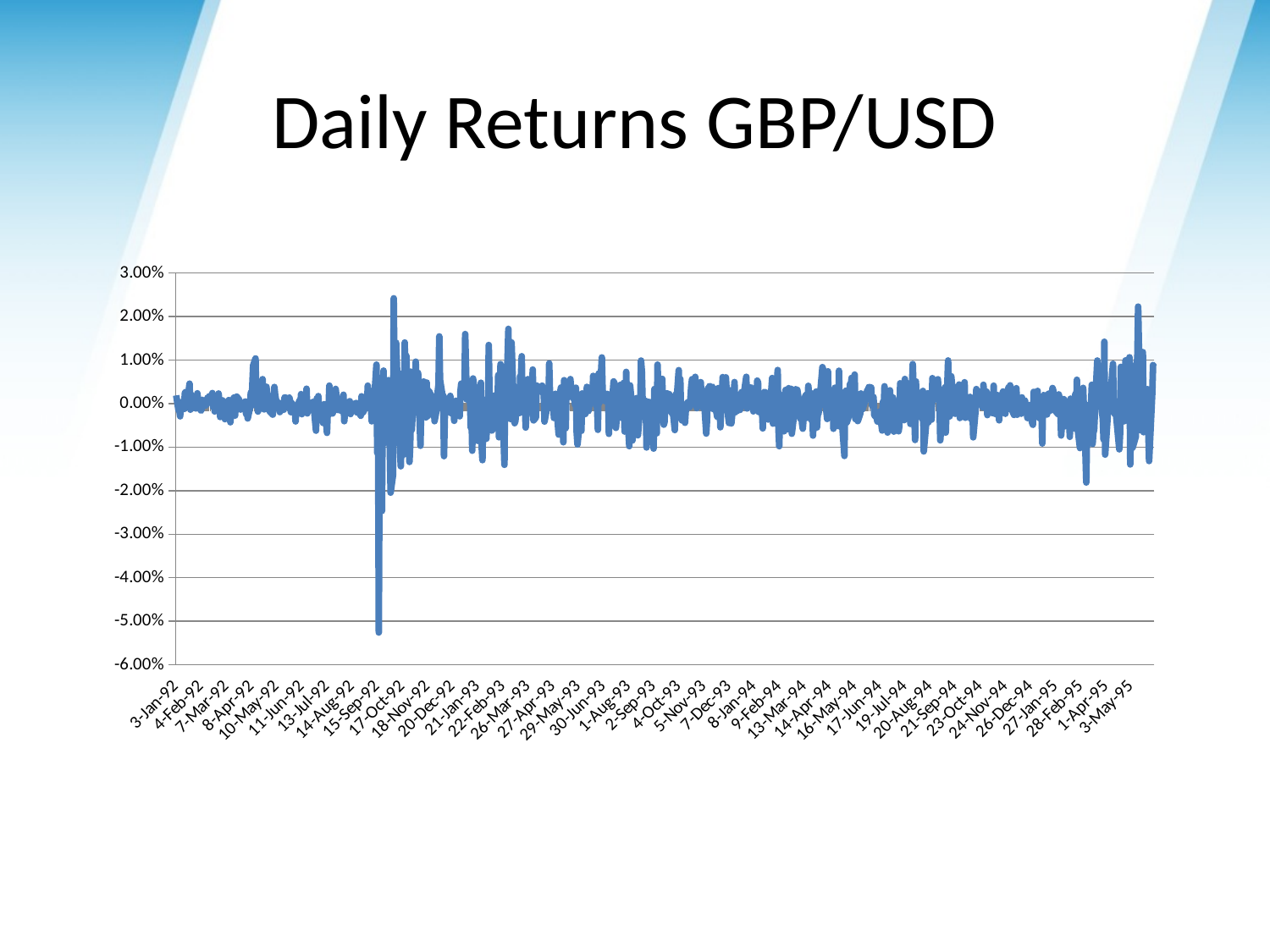

# Daily Returns GBP/USD

### Chart

| Category |  |
|---|---|
| 33606.0 | 0.00189387297022403 |
| 33609.0 | -0.00157524416284527 |
| 33610.0 | -0.00154266881705345 |
| 33611.0 | -0.0029145305147833 |
| 33612.0 | 0.000316957210776403 |
| 33613.0 | -0.000633713561470128 |
| 33616.0 | -0.00123300218417521 |
| 33617.0 | 0.00239850446192369 |
| 33618.0 | 0.00267426721559527 |
| 33619.0 | 0.000421126513423298 |
| 33620.0 | 7.01582067563766e-05 |
| 33623.0 | 0.00459504016275547 |
| 33624.0 | -0.00139664804469275 |
| 33625.0 | 0.00209790209790217 |
| 33626.0 | -0.000662944870900239 |
| 33627.0 | 0.00115219440661973 |
| 33630.0 | 0.00136011717932627 |
| 33631.0 | -0.00111447776268592 |
| 33632.0 | 0.00094138977023106 |
| 33633.0 | 0.00236867772049609 |
| 33634.0 | 0.000104253544620514 |
| 33637.0 | -0.00149414503631107 |
| 33638.0 | -0.00160077951002224 |
| 33639.0 | 0.000871383757406807 |
| 33640.0 | -0.000452725056590664 |
| 33641.0 | -0.000522611664692363 |
| 33644.0 | -0.000418307944365037 |
| 33645.0 | 0.000104620749781903 |
| 33646.0 | 0.00135992747053493 |
| 33647.0 | 0.000905387052964945 |
| 33648.0 | 0.00166997181922568 |
| 33651.0 | 0.00031259768677705 |
| 33652.0 | 0.00243055555555549 |
| 33653.0 | -0.000831312781434112 |
| 33654.0 | 0.000485335921791785 |
| 33655.0 | -0.00180180180180189 |
| 33658.0 | 0.000937239655651289 |
| 33659.0 | -0.00166464366221619 |
| 33660.0 | 0.00232743946920499 |
| 33661.0 | 0.000450544118666185 |
| 33662.0 | -0.00308310527592048 |
| 33665.0 | 0.000729724094794548 |
| 33666.0 | 0.000486127990555252 |
| 33667.0 | -0.000347065560684423 |
| 33668.0 | -0.00357601638718186 |
| 33669.0 | 0.0 |
| 33672.0 | -0.000905923344947767 |
| 33673.0 | 0.000802120387807692 |
| 33674.0 | 0.000662090113949132 |
| 33675.0 | -0.00428332636857498 |
| 33676.0 | -0.00174867974679127 |
| 33679.0 | 0.00126125494867391 |
| 33680.0 | 0.00143461982574622 |
| 33681.0 | -0.00276030747728873 |
| 33682.0 | 0.00112119407168643 |
| 33683.0 | 0.00160991145486999 |
| 33686.0 | 0.000943429190398026 |
| 33687.0 | -0.00038399776583109 |
| 33688.0 | -0.00136196961760093 |
| 33689.0 | 0.000139879703455081 |
| 33690.0 | -0.000664335664335658 |
| 33693.0 | -0.000384871068192072 |
| 33694.0 | 0.000490024501224928 |
| 33695.0 | -0.00241393786733834 |
| 33696.0 | -0.00112221637734533 |
| 33697.0 | -0.0034055401467542 |
| 33700.0 | -0.000880715845839486 |
| 33701.0 | 0.0025386975071402 |
| 33702.0 | -0.000492385608272139 |
| 33703.0 | 0.00471515535381273 |
| 33704.0 | 0.00875564739256806 |
| 33707.0 | 0.0103808631045377 |
| 33708.0 | 0.000652876090990295 |
| 33709.0 | 0.00216338724631715 |
| 33710.0 | -0.00181606359649122 |
| 33715.0 | 0.000446259997940457 |
| 33716.0 | 0.00562723030469403 |
| 33717.0 | -0.000443564896956516 |
| 33718.0 | -0.0013312852022529 |
| 33721.0 | 0.00386245556467046 |
| 33722.0 | 0.000272396063876856 |
| 33723.0 | 0.0 |
| 33724.0 | -0.0010212070667529 |
| 33725.0 | -0.00177190172760411 |
| 33729.0 | -0.00252602833247995 |
| 33730.0 | 0.00191642996475139 |
| 33731.0 | 0.00382552857191642 |
| 33732.0 | 0.00200755384667728 |
| 33735.0 | -0.00115457756044557 |
| 33736.0 | 0.0002039844971784 |
| 33737.0 | 0.000203942895989018 |
| 33738.0 | -0.0019370624617685 |
| 33739.0 | -0.00160032687527667 |
| 33742.0 | -0.000375144942364125 |
| 33743.0 | -0.00139879226229056 |
| 33744.0 | 0.00143491629654946 |
| 33745.0 | 0.0013987445414847 |
| 33746.0 | 0.000817633631996717 |
| 33750.0 | 0.00142968989345404 |
| 33751.0 | 0.000543866208912558 |
| 33752.0 | -0.0019704433497536 |
| 33753.0 | 0.000170201177792206 |
| 33756.0 | -0.000850861071404196 |
| 33757.0 | -0.00146472732227409 |
| 33758.0 | -0.00409360715016715 |
| 33759.0 | -0.000650818661368735 |
| 33760.0 | -0.000891173950299917 |
| 33763.0 | 0.000720436378606415 |
| 33764.0 | -0.000548508741857967 |
| 33765.0 | 0.00219523907525554 |
| 33766.0 | -0.00243000889862421 |
| 33767.0 | 0.00164682471609434 |
| 33770.0 | -0.000787806131187007 |
| 33771.0 | -0.000685588920882996 |
| 33772.0 | 0.00343029637760694 |
| 33773.0 | -0.00225625598249679 |
| 33774.0 | 0.000376893030905156 |
| 33777.0 | -0.00034250094187771 |
| 33778.0 | -0.000205570973378588 |
| 33779.0 | -0.00150783043761349 |
| 33780.0 | 0.000377526855887655 |
| 33781.0 | -0.000343076711952772 |
| 33784.0 | -0.00621181961699502 |
| 33785.0 | 0.00120868874538105 |
| 33786.0 | -0.000758830022075107 |
| 33787.0 | 0.00172592336900257 |
| 33788.0 | -0.00223983459682975 |
| 33791.0 | -0.0014159903298222 |
| 33792.0 | -0.00179843674344604 |
| 33793.0 | -0.00443489709652833 |
| 33794.0 | -0.000174009883761483 |
| 33795.0 | -0.000139232134776734 |
| 33798.0 | -0.00671888598781545 |
| 33799.0 | -0.00133183793635216 |
| 33800.0 | -0.00143889941742126 |
| 33801.0 | 0.00414719010297682 |
| 33802.0 | -0.0021700325504882 |
| 33805.0 | -0.0022799817601461 |
| 33806.0 | -0.00186331036422427 |
| 33807.0 | -0.00116234017822558 |
| 33808.0 | 0.00141053670921787 |
| 33809.0 | 0.00338051975491238 |
| 33812.0 | -0.00147399452516317 |
| 33813.0 | -0.000210881484605796 |
| 33814.0 | -0.00014061730999082 |
| 33815.0 | 0.000386751986498845 |
| 33816.0 | -0.00165184690542308 |
| 33819.0 | 0.00204182215025006 |
| 33820.0 | -0.00404019111860587 |
| 33821.0 | -0.00190482909450074 |
| 33822.0 | -0.000706838664074838 |
| 33823.0 | 0.0 |
| 33826.0 | 0.000176834659593172 |
| 33827.0 | 0.00056577086280063 |
| 33828.0 | -0.00240316652530392 |
| 33829.0 | -0.00102734873175569 |
| 33830.0 | -0.000886556260860316 |
| 33833.0 | 0.0 |
| 33834.0 | -0.00141974870447936 |
| 33835.0 | 0.000142176725669962 |
| 33836.0 | -0.00202573032909237 |
| 33837.0 | -0.000498557743670025 |
| 33840.0 | -0.0023515160152493 |
| 33841.0 | -0.00278561479947148 |
| 33842.0 | 0.00168320022920176 |
| 33843.0 | -0.00143010368251695 |
| 33844.0 | -0.00200501253132845 |
| 33848.0 | -0.000538135897251934 |
| 33849.0 | 3.58950428946958e-05 |
| 33850.0 | 0.00412778176597261 |
| 33851.0 | 0.00150134048257367 |
| 33854.0 | -0.000535389227968808 |
| 33855.0 | -0.00407113777587298 |
| 33856.0 | -0.00025100401606426 |
| 33857.0 | -0.000394533911983075 |
| 33858.0 | 0.000394689630426992 |
| 33861.0 | 0.00896667981779697 |
| 33862.0 | -0.0113398030642351 |
| 33863.0 | -0.00100675967208408 |
| 33864.0 | -0.0525842211344659 |
| 33865.0 | -0.00847167876001975 |
| 33868.0 | -0.0246743295019157 |
| 33869.0 | -0.000274984286612101 |
| 33870.0 | 0.00758379504106243 |
| 33871.0 | -0.00908665470712111 |
| 33872.0 | -0.00314849069227441 |
| 33875.0 | -0.00761972442654679 |
| 33876.0 | 0.00541056651814142 |
| 33877.0 | -0.00700379867046541 |
| 33878.0 | -0.0101613867304244 |
| 33879.0 | -0.020450885668277 |
| 33882.0 | -0.0165214532303139 |
| 33883.0 | 0.0241955704137067 |
| 33884.0 | 0.0039985311518218 |
| 33885.0 | 0.00784329662291205 |
| 33886.0 | 0.0139919354838709 |
| 33889.0 | -0.00163041317055701 |
| 33890.0 | 0.00697044531187751 |
| 33891.0 | -0.0106404018828369 |
| 33892.0 | -0.0143930913161683 |
| 33893.0 | -0.00697712153172147 |
| 33896.0 | -0.0116830065359477 |
| 33897.0 | 0.0140530710093412 |
| 33898.0 | -0.00929322572756164 |
| 33899.0 | 0.0110260840944623 |
| 33900.0 | 0.00520875722308145 |
| 33903.0 | -0.0133997247186464 |
| 33904.0 | -0.00947847851955186 |
| 33905.0 | 0.00733222866611438 |
| 33906.0 | -0.00604515359624968 |
| 33907.0 | -0.00239966901117083 |
| 33910.0 | -0.00203218314532183 |
| 33911.0 | 0.0096413581016499 |
| 33912.0 | 0.00164642930644177 |
| 33913.0 | -0.000616396137250952 |
| 33914.0 | 0.00707236842105252 |
| 33917.0 | -0.00967662910338063 |
| 33918.0 | -0.00169037311894449 |
| 33919.0 | -0.00144544478400932 |
| 33920.0 | -0.00219198478018123 |
| 33921.0 | 0.00509823427008205 |
| 33924.0 | -0.00317538867582179 |
| 33925.0 | 0.00484031110375649 |
| 33926.0 | -0.0028819630285315 |
| 33927.0 | -0.00264255336719099 |
| 33928.0 | 0.0028565514386254 |
| 33931.0 | 0.0017338177014532 |
| 33932.0 | 0.00140113739388448 |
| 33933.0 | -0.00197530864197548 |
| 33934.0 | 0.00131947880587169 |
| 33935.0 | -0.00403557898204576 |
| 33938.0 | -0.000950963367237212 |
| 33939.0 | 0.00273144890948962 |
| 33940.0 | 0.00437492261339734 |
| 33941.0 | 0.0154509965070886 |
| 33942.0 | 0.00546315406094444 |
| 33945.0 | 0.00189165257989221 |
| 33946.0 | 0.00196842485839399 |
| 33947.0 | -0.0120679977547912 |
| 33948.0 | -0.00336836979018717 |
| 33949.0 | 0.0011401579933219 |
| 33952.0 | 0.000447409094606721 |
| 33953.0 | -0.000772451925031503 |
| 33954.0 | -0.00150541134347804 |
| 33955.0 | 0.00179291797400261 |
| 33956.0 | -0.0021964612568639 |
| 33959.0 | -0.000611471199706503 |
| 33960.0 | -0.00395659977157781 |
| 33961.0 | -0.00110569638396329 |
| 33962.0 | 0.000655952771400292 |
| 33967.0 | -0.00290888233366104 |
| 33968.0 | 0.00291736861568803 |
| 33969.0 | 0.00458865945591613 |
| 33973.0 | 0.00207993474714518 |
| 33974.0 | 0.0159944650197388 |
| 33975.0 | 0.00809165197884964 |
| 33976.0 | 0.00095366764682514 |
| 33977.0 | 0.00226280269948398 |
| 33980.0 | 0.00316869331009628 |
| 33981.0 | -0.00548821415880285 |
| 33982.0 | -0.00154835636017159 |
| 33983.0 | -0.0108155393852639 |
| 33984.0 | 0.00578847931824589 |
| 33987.0 | 0.00147875784341145 |
| 33988.0 | -0.00462926011652953 |
| 33989.0 | -0.00841953331729628 |
| 33990.0 | -0.00853145722141346 |
| 33991.0 | -0.00517923412585142 |
| 33994.0 | 0.00479626137574796 |
| 33995.0 | -0.00995471420994653 |
| 33996.0 | -0.0129805909259487 |
| 33997.0 | -0.00096025384101539 |
| 33998.0 | 0.000877596222157217 |
| 34001.0 | -0.0080584551148225 |
| 34002.0 | -0.00113650713473923 |
| 34003.0 | -0.00535187526337977 |
| 34004.0 | 0.0134728636190315 |
| 34005.0 | 0.00167217089586558 |
| 34008.0 | -0.00617670381035851 |
| 34009.0 | -0.00587914164531966 |
| 34010.0 | -0.00392852616905337 |
| 34011.0 | -0.00296861747243426 |
| 34012.0 | 0.00191407911527008 |
| 34015.0 | -0.00169815325833156 |
| 34016.0 | 0.00654901126940244 |
| 34017.0 | -0.00773163209261063 |
| 34018.0 | 0.00336370603763947 |
| 34019.0 | 0.00908126458731173 |
| 34022.0 | -0.00121956348038177 |
| 34023.0 | -0.00867368421052628 |
| 34024.0 | -0.0140587835541964 |
| 34025.0 | 0.00749579976737169 |
| 34026.0 | -0.00175311070252693 |
| 34029.0 | 0.0171763899597361 |
| 34030.0 | 0.00143175980123811 |
| 34031.0 | 0.00252302258105219 |
| 34032.0 | -0.00356528669099454 |
| 34033.0 | 0.014059605994275 |
| 34036.0 | -0.00174346201743458 |
| 34037.0 | -0.0044910179640717 |
| 34038.0 | -0.00392648287385144 |
| 34039.0 | 0.000125807263272826 |
| 34040.0 | 0.00159335821208439 |
| 34043.0 | -0.00217691631431316 |
| 34044.0 | 0.00637717642122903 |
| 34045.0 | 0.0062950764997709 |
| 34046.0 | 0.010895683155191 |
| 34047.0 | -0.00196713249457003 |
| 34050.0 | 0.000492752432965204 |
| 34051.0 | -0.00549969218140789 |
| 34052.0 | -0.00243489744542114 |
| 34053.0 | 0.000786033427105703 |
| 34054.0 | 0.00562192550948715 |
| 34057.0 | -0.00209643605870025 |
| 34058.0 | -0.00185368264953045 |
| 34059.0 | 0.00094919730923193 |
| 34060.0 | 0.00783375937989605 |
| 34061.0 | -0.00384552446408115 |
| 34064.0 | -0.00320328542094461 |
| 34065.0 | 0.00416117336849053 |
| 34066.0 | 0.00393878472079745 |
| 34067.0 | 0.00298336670889721 |
| 34072.0 | 0.00411539401841732 |
| 34073.0 | 0.00227245059448933 |
| 34074.0 | 0.00238876067856997 |
| 34075.0 | -0.0041198804426853 |
| 34078.0 | -0.00113562621674224 |
| 34079.0 | 0.00182718856585984 |
| 34080.0 | -0.000891662951404304 |
| 34081.0 | 0.00924911768285241 |
| 34082.0 | 0.00180875437115646 |
| 34085.0 | 0.00212646445193387 |
| 34086.0 | 0.000760699843856294 |
| 34087.0 | -0.00328052488398145 |
| 34088.0 | -0.00293007947338841 |
| 34089.0 | 0.00225433758705362 |
| 34093.0 | -0.00710929027593687 |
| 34094.0 | 0.000728155339805969 |
| 34095.0 | 0.00266796022313831 |
| 34096.0 | 0.00370907918077723 |
| 34099.0 | -0.00887692802056561 |
| 34100.0 | 0.00539007092198584 |
| 34101.0 | -0.00201547887778131 |
| 34102.0 | -0.00565473786250903 |
| 34103.0 | 0.00292468925176692 |
| 34106.0 | 0.00234912920210628 |
| 34107.0 | 0.0042023597866494 |
| 34108.0 | 0.00563334942861759 |
| 34109.0 | 0.00304097311139562 |
| 34110.0 | 0.0015557683101961 |
| 34113.0 | 0.000916079181104923 |
| 34114.0 | -0.000358137684042803 |
| 34115.0 | 0.00366227459097956 |
| 34116.0 | -0.00666322928647922 |
| 34117.0 | -0.00938311040127781 |
| 34121.0 | -0.0018137847642079 |
| 34122.0 | -0.00625883303048669 |
| 34123.0 | 0.00235676554246256 |
| 34124.0 | 0.00145938057402306 |
| 34127.0 | -0.00238827720207257 |
| 34128.0 | 4.05761817812156e-05 |
| 34129.0 | 0.00385458086504919 |
| 34130.0 | 0.00234428681136589 |
| 34131.0 | -0.00169361667809198 |
| 34134.0 | 0.00181766773033898 |
| 34135.0 | 0.00370937827594542 |
| 34136.0 | 0.00124527998714563 |
| 34137.0 | 0.00637913741223661 |
| 34138.0 | 0.0023122309041621 |
| 34141.0 | -0.000517063081695967 |
| 34142.0 | -0.000716303872020485 |
| 34143.0 | -0.00601330094380947 |
| 34144.0 | 0.00693108974358969 |
| 34145.0 | 0.000159153304420512 |
| 34148.0 | 0.0106217925766798 |
| 34149.0 | 0.00326720201543074 |
| 34150.0 | 0.00113783497469289 |
| 34151.0 | 0.0018419815018027 |
| 34152.0 | 0.000586785588545968 |
| 34155.0 | 0.00222847759793576 |
| 34156.0 | 0.00183343085625132 |
| 34157.0 | -0.00693092438283638 |
| 34158.0 | -0.00160759096612284 |
| 34159.0 | 7.85453402976088e-05 |
| 34162.0 | 0.00259179265658749 |
| 34163.0 | 0.00509184912459348 |
| 34164.0 | 0.00475429640310199 |
| 34165.0 | -0.00391730985533101 |
| 34166.0 | -0.00556810217272796 |
| 34169.0 | 0.00160538783820807 |
| 34170.0 | 0.00406567630961696 |
| 34171.0 | 0.00194673726833816 |
| 34172.0 | 0.00435221885443382 |
| 34173.0 | -0.00325001934535318 |
| 34176.0 | 0.0047744740315192 |
| 34177.0 | -0.00641298049063166 |
| 34178.0 | -0.00392705781717795 |
| 34179.0 | 0.00729955500039025 |
| 34180.0 | -0.000503778337531346 |
| 34183.0 | -0.00977047146401999 |
| 34184.0 | 0.00418950665622564 |
| 34185.0 | 0.00214450033142266 |
| 34186.0 | -0.0024511711150883 |
| 34187.0 | -0.00846366862982173 |
| 34190.0 | -0.0027141845645503 |
| 34191.0 | -0.00299767285922769 |
| 34192.0 | 0.00126597301895015 |
| 34193.0 | -0.00553162906475946 |
| 34194.0 | -0.00727084906035202 |
| 34197.0 | -0.000240134475306131 |
| 34198.0 | 0.00988791032826252 |
| 34199.0 | 0.00745233281801249 |
| 34200.0 | 0.000786936848317765 |
| 34201.0 | -0.00220169058384112 |
| 34204.0 | 0.000630442491823979 |
| 34205.0 | -0.0100807245520771 |
| 34206.0 | -0.00441545009745814 |
| 34207.0 | -0.000759149752277421 |
| 34208.0 | 0.000399856051821246 |
| 34212.0 | -0.00127902793876655 |
| 34213.0 | -0.000760395405610903 |
| 34214.0 | -0.0103332265299583 |
| 34215.0 | 0.00335896398219337 |
| 34218.0 | -0.00681644012422844 |
| 34219.0 | 0.00897498375568561 |
| 34220.0 | 0.00249547192594068 |
| 34221.0 | -0.00349299393744717 |
| 34222.0 | -0.0026188557614828 |
| 34225.0 | 0.00569581902645932 |
| 34226.0 | -0.0024501928020566 |
| 34227.0 | -0.00483189047714916 |
| 34228.0 | -0.00416750960954881 |
| 34229.0 | 0.00235657402892908 |
| 34232.0 | 0.00231049858127275 |
| 34233.0 | -0.00133457354309063 |
| 34234.0 | 0.0021867660160364 |
| 34235.0 | 0.000363665750767517 |
| 34236.0 | -0.00181766773033876 |
| 34239.0 | -0.00258983489802533 |
| 34240.0 | -0.00434112301200906 |
| 34241.0 | -0.00607147223014548 |
| 34242.0 | 0.00209084945883897 |
| 34243.0 | 4.09115084072376e-05 |
| 34246.0 | 0.0076910489281623 |
| 34247.0 | -0.000121792789866904 |
| 34248.0 | 0.00568435584067561 |
| 34249.0 | -0.00250312891113902 |
| 34250.0 | -0.00384506415185981 |
| 34253.0 | -0.00207215992198917 |
| 34254.0 | -0.00439721509710522 |
| 34255.0 | -0.00147221199852776 |
| 34256.0 | -0.000778146373428323 |
| 34257.0 | 0.000245921796868664 |
| 34260.0 | -0.000778560891657065 |
| 34261.0 | 0.00147631740824283 |
| 34262.0 | 0.00417673313951106 |
| 34263.0 | 0.00562737022387139 |
| 34264.0 | 0.00166254409796851 |
| 34267.0 | 0.00615334790705191 |
| 34268.0 | 0.00116681419489839 |
| 34269.0 | -0.00104489008560071 |
| 34270.0 | 0.00354025023132309 |
| 34271.0 | 0.000200440970134386 |
| 34274.0 | 0.00492985971943871 |
| 34275.0 | 0.00103697204163855 |
| 34276.0 | 0.000836686720586455 |
| 34277.0 | -0.00103503184713383 |
| 34278.0 | 0.00155415637204115 |
| 34281.0 | -0.00688338041618597 |
| 34282.0 | -0.00388621794871802 |
| 34283.0 | 0.00345895507380445 |
| 34284.0 | 0.000961962403302818 |
| 34285.0 | 0.00404436791735074 |
| 34288.0 | 0.00378878519582049 |
| 34289.0 | 0.00389367873177315 |
| 34290.0 | -0.00126647405707048 |
| 34291.0 | 0.000554785020804527 |
| 34292.0 | 0.0 |
| 34295.0 | -0.0030100201988198 |
| 34296.0 | 0.0035355341040002 |
| 34297.0 | 0.00356266328873422 |
| 34298.0 | 0.00236667718523176 |
| 34299.0 | -0.00543050527309929 |
| 34302.0 | 0.00609321832713472 |
| 34303.0 | -0.000668554349535943 |
| 34304.0 | 0.00106253197434181 |
| 34305.0 | 0.00192625206384145 |
| 34306.0 | 0.0060422960725075 |
| 34309.0 | -0.00296400296400279 |
| 34310.0 | -0.00445922159202039 |
| 34311.0 | 0.00306471258496721 |
| 34312.0 | -0.00172353010302007 |
| 34313.0 | -0.00455169707671177 |
| 34316.0 | 0.000946036501241476 |
| 34317.0 | 0.00496199740085856 |
| 34318.0 | -0.00199851091343695 |
| 34319.0 | -0.0005889743992461 |
| 34320.0 | -0.00172867638392327 |
| 34323.0 | 0.00208587508363167 |
| 34324.0 | -0.00145314586442535 |
| 34325.0 | -0.000511307767944946 |
| 34326.0 | 0.00263654966157722 |
| 34327.0 | -0.000235488048981436 |
| 34332.0 | 0.00616338868605992 |
| 34333.0 | -0.00113148653921202 |
| 34334.0 | 0.00339830475372071 |
| 34338.0 | 0.00373715353472437 |
| 34339.0 | 0.00271486192987913 |
| 34340.0 | 0.00150847064284076 |
| 34341.0 | -0.0017765419225273 |
| 34344.0 | 0.00185708205981339 |
| 34345.0 | 0.0015060822552615 |
| 34346.0 | 0.00528264054908622 |
| 34347.0 | 0.00483295615818346 |
| 34348.0 | -0.0019467878001298 |
| 34351.0 | 0.00172110456666408 |
| 34352.0 | -0.00103088847313959 |
| 34353.0 | -0.00569484788258667 |
| 34354.0 | 0.00123005958101086 |
| 34355.0 | 0.00268744961031975 |
| 34358.0 | 0.00241222192441715 |
| 34359.0 | 7.63941940411517e-05 |
| 34360.0 | -0.00366664120388049 |
| 34361.0 | -0.001878402208081 |
| 34362.0 | -0.00168990283058723 |
| 34365.0 | 0.00588620013080443 |
| 34366.0 | -0.00458961217777098 |
| 34367.0 | -0.00361177284254199 |
| 34368.0 | 3.85623939533897e-05 |
| 34369.0 | -0.00111826630162359 |
| 34372.0 | 0.00772081531809765 |
| 34373.0 | -0.00582286239656748 |
| 34374.0 | -0.0097872996300864 |
| 34375.0 | -0.0023737255817573 |
| 34376.0 | 0.0019893123220347 |
| 34379.0 | -0.00245250700716282 |
| 34380.0 | -0.00636097560975612 |
| 34381.0 | 0.000628387400832819 |
| 34382.0 | 0.00313996389041526 |
| 34383.0 | -0.00598638391110406 |
| 34386.0 | 0.00354260972249554 |
| 34387.0 | 0.00121592469111587 |
| 34388.0 | -0.000509284650944131 |
| 34389.0 | 0.00341002626112186 |
| 34390.0 | -0.00691406250000004 |
| 34393.0 | -0.00228139873343025 |
| 34394.0 | 0.00102503449635316 |
| 34395.0 | 0.00330825883186958 |
| 34396.0 | 0.00266928361138374 |
| 34397.0 | 0.00317112320400881 |
| 34400.0 | -0.000585388698095435 |
| 34401.0 | -0.00351438947245119 |
| 34402.0 | -0.00164583251694816 |
| 34403.0 | -0.0045531263492562 |
| 34404.0 | -0.00575687078585218 |
| 34407.0 | 0.00162601626016245 |
| 34408.0 | 0.00197972758948373 |
| 34409.0 | -0.00327985457994162 |
| 34410.0 | -0.00273559846172144 |
| 34411.0 | 0.00409477617873888 |
| 34414.0 | -0.00233598606326957 |
| 34415.0 | -0.00380982617668057 |
| 34416.0 | 0.00231057286271996 |
| 34417.0 | -0.00735294117647056 |
| 34418.0 | -0.00056056056056053 |
| 34421.0 | 0.00276431232723051 |
| 34422.0 | -0.00547343188174187 |
| 34423.0 | -0.00232997228136433 |
| 34424.0 | -0.00237567948459838 |
| 34429.0 | 0.00839522118178903 |
| 34430.0 | 0.00772494396413692 |
| 34431.0 | 0.00150931405648014 |
| 34432.0 | 0.00182431092603608 |
| 34435.0 | -0.00352321760817076 |
| 34436.0 | 0.0074288892420149 |
| 34437.0 | -0.00319413226073573 |
| 34438.0 | -0.00150328348761775 |
| 34439.0 | -0.000198098256735446 |
| 34442.0 | 0.00217951258173166 |
| 34443.0 | -0.00577303281929609 |
| 34444.0 | 0.00115335666560612 |
| 34445.0 | 0.00365470941087675 |
| 34446.0 | -0.00356224025331486 |
| 34449.0 | -0.0051638530287984 |
| 34450.0 | 0.00754641645038934 |
| 34451.0 | -0.00134738844416271 |
| 34452.0 | -0.000753968253968229 |
| 34453.0 | -0.00198562408164882 |
| 34457.0 | -0.0120170307588239 |
| 34458.0 | 0.00249708002738735 |
| 34459.0 | 0.00297296211482068 |
| 34460.0 | -0.0043260564790708 |
| 34463.0 | -0.00261495755722729 |
| 34464.0 | 0.00451758631816723 |
| 34465.0 | 0.00016061676839052 |
| 34466.0 | 0.00590171832343023 |
| 34467.0 | -0.00179604869287575 |
| 34470.0 | 0.00667732906837281 |
| 34471.0 | -0.00353497239544032 |
| 34472.0 | -0.0033482142857143 |
| 34473.0 | -0.00187969924812037 |
| 34474.0 | -0.00400689185398872 |
| 34477.0 | -0.00241380697590221 |
| 34478.0 | 0.0023389926200752 |
| 34479.0 | -8.04667068999843e-05 |
| 34480.0 | -0.00128757091699194 |
| 34481.0 | -0.000725192377422301 |
| 34485.0 | 0.0015723904366407 |
| 34486.0 | 0.00305933499718214 |
| 34487.0 | 0.00224737137812014 |
| 34488.0 | 0.00380395611435902 |
| 34491.0 | 0.00370976105947585 |
| 34492.0 | -0.000437167156823848 |
| 34493.0 | 0.000636157608047583 |
| 34494.0 | 0.00150991377597642 |
| 34495.0 | -0.00265820273755224 |
| 34498.0 | -0.00322221338213058 |
| 34499.0 | -0.00411062776868742 |
| 34500.0 | -0.00348641500360669 |
| 34501.0 | -0.00229219447460494 |
| 34502.0 | -0.0018137847642079 |
| 34505.0 | -0.00617807389460945 |
| 34506.0 | 0.000406305867056922 |
| 34507.0 | -0.00190886199333939 |
| 34508.0 | 0.00398779247202441 |
| 34509.0 | -0.000729542414785289 |
| 34512.0 | -0.00665179476779554 |
| 34513.0 | 0.00106161447062192 |
| 34514.0 | -0.00150915691153086 |
| 34515.0 | 0.00306372549019596 |
| 34516.0 | -0.00109957238851555 |
| 34519.0 | 0.00138617090671889 |
| 34520.0 | -0.00643270092012049 |
| 34521.0 | -0.00430257334863138 |
| 34522.0 | -0.00263385324498944 |
| 34523.0 | 0.000453889003507291 |
| 34526.0 | -0.00635156314443619 |
| 34527.0 | -0.00510542918811219 |
| 34528.0 | 0.00467270224039384 |
| 34529.0 | 0.00411112495328258 |
| 34530.0 | 0.00227460711331684 |
| 34533.0 | -0.00379616257478865 |
| 34534.0 | 0.00567452263596069 |
| 34535.0 | -0.000988467874794008 |
| 34536.0 | -0.000742084432717727 |
| 34537.0 | 0.00474461589240027 |
| 34540.0 | -0.00135506919065409 |
| 34541.0 | -0.00464638157894737 |
| 34542.0 | -0.00363531209980583 |
| 34543.0 | 0.003482731456528 |
| 34544.0 | 0.00908978225839774 |
| 34547.0 | -0.00835278221348723 |
| 34548.0 | 0.00511994714893271 |
| 34549.0 | -0.000903750564844041 |
| 34550.0 | 0.000123350191192584 |
| 34551.0 | 0.00259003453379369 |
| 34554.0 | -0.000328043629802765 |
| 34555.0 | -0.00143566184010824 |
| 34556.0 | -0.00353269799539924 |
| 34557.0 | 0.0029268694863549 |
| 34558.0 | -0.0109745571129105 |
| 34561.0 | -0.00477932008976822 |
| 34562.0 | 0.0 |
| 34563.0 | 0.00238025639954897 |
| 34564.0 | -0.00429095150808201 |
| 34565.0 | -0.00271955148320146 |
| 34568.0 | -0.00364994126531304 |
| 34569.0 | 0.00585287801591638 |
| 34570.0 | 0.00439551239115898 |
| 34571.0 | 0.000833576459800644 |
| 34572.0 | 0.0033731728646984 |
| 34576.0 | 0.00560305470241529 |
| 34577.0 | 0.00115563993561429 |
| 34578.0 | 0.00144288246691659 |
| 34579.0 | -0.00843899226082645 |
| 34582.0 | -0.000954871922613898 |
| 34583.0 | -0.00664893617021278 |
| 34584.0 | 0.00259370816599724 |
| 34585.0 | 0.00375532003671886 |
| 34586.0 | -0.00665114732291316 |
| 34589.0 | 0.00991797790425175 |
| 34590.0 | 0.00207185182115777 |
| 34591.0 | -0.00293594673944497 |
| 34592.0 | 0.00327637690776372 |
| 34593.0 | 0.0062833285106032 |
| 34596.0 | 0.000451875282422076 |
| 34597.0 | 0.00385973556705266 |
| 34598.0 | -0.00233147905759168 |
| 34599.0 | 0.000819974580788196 |
| 34600.0 | -0.00159764040801291 |
| 34603.0 | 0.0043902839323815 |
| 34604.0 | -0.00330895869929337 |
| 34605.0 | 0.000368882695302997 |
| 34606.0 | 0.00155693038882299 |
| 34607.0 | 0.000368173450603359 |
| 34610.0 | 0.00490717265069107 |
| 34611.0 | -0.00325547326442577 |
| 34612.0 | -0.000163305299256899 |
| 34613.0 | 0.00142915475704375 |
| 34614.0 | -0.00089704383282374 |
| 34617.0 | 0.00155083051054983 |
| 34618.0 | -0.0035043396764598 |
| 34619.0 | -0.00347577182580261 |
| 34620.0 | 0.00061551087402556 |
| 34621.0 | -0.00775066639327448 |
| 34624.0 | -0.00152917837659106 |
| 34625.0 | 0.00335278778095116 |
| 34626.0 | 0.00239273927392758 |
| 34627.0 | 0.000781957362745888 |
| 34628.0 | 0.00115145782785686 |
| 34631.0 | 0.00106798110494966 |
| 34632.0 | 0.00242091009806744 |
| 34633.0 | -0.000859598853868215 |
| 34634.0 | 0.00434266049407994 |
| 34635.0 | -0.000285539465633144 |
| 34638.0 | 0.00277460421086983 |
| 34639.0 | -0.00264485677083326 |
| 34640.0 | 0.00179511239851493 |
| 34641.0 | 0.000610873549175439 |
| 34642.0 | -0.00162800162800158 |
| 34645.0 | -0.00216061964940872 |
| 34646.0 | -0.00200187931527562 |
| 34647.0 | 0.00413459963975771 |
| 34648.0 | -0.00105996983162793 |
| 34649.0 | -0.00236705709504947 |
| 34652.0 | 0.00196359173655147 |
| 34653.0 | -0.00102069979177721 |
| 34654.0 | -0.0038417524930523 |
| 34655.0 | -0.00032821859358334 |
| 34656.0 | 0.00065665271279669 |
| 34659.0 | 0.00278894266261975 |
| 34660.0 | -0.00200408997954993 |
| 34661.0 | -0.000122945780910655 |
| 34662.0 | -0.00233625707025165 |
| 34663.0 | 0.000862741875847339 |
| 34666.0 | 0.003735325506937 |
| 34667.0 | 0.000777000777000713 |
| 34668.0 | 0.00420889179470407 |
| 34669.0 | 0.00256358087487274 |
| 34670.0 | -0.00129880672132487 |
| 34673.0 | -0.00260099162805805 |
| 34674.0 | 0.0013446336891858 |
| 34675.0 | 8.13835198372193e-05 |
| 34676.0 | 0.00353989502380281 |
| 34677.0 | -0.00255433019785922 |
| 34680.0 | 4.06487541155798e-05 |
| 34681.0 | -0.00146329566701897 |
| 34682.0 | -0.00232028006187412 |
| 34683.0 | 0.00142804683993636 |
| 34684.0 | 0.000448174706649151 |
| 34687.0 | 0.000733048259010438 |
| 34688.0 | -0.00203475359134009 |
| 34689.0 | -0.00126411939811621 |
| 34690.0 | -0.00330720235178827 |
| 34691.0 | -0.000286755970669072 |
| 34696.0 | -0.00434355023766586 |
| 34697.0 | -0.00485636677915879 |
| 34698.0 | 0.00268817204301075 |
| 34702.0 | 0.00177356155908415 |
| 34703.0 | 0.00292325428195017 |
| 34704.0 | -0.00295578636233018 |
| 34705.0 | -0.0032939432618273 |
| 34708.0 | -0.00214813896806698 |
| 34709.0 | -0.00914924446284415 |
| 34710.0 | 0.00096097601738121 |
| 34711.0 | 0.00200358976499548 |
| 34712.0 | 0.00187460945636308 |
| 34715.0 | -0.00249480249480238 |
| 34716.0 | -0.000166736140058354 |
| 34717.0 | 0.00229300425248069 |
| 34718.0 | -0.000457551682542356 |
| 34719.0 | -0.00162297128589273 |
| 34722.0 | 0.00358467758742886 |
| 34723.0 | 0.00299040578145093 |
| 34724.0 | -0.0003312766574185 |
| 34725.0 | -0.00149123897104508 |
| 34726.0 | -0.00174237710018665 |
| 34729.0 | -0.00241033952541236 |
| 34730.0 | 0.0021245573838784 |
| 34731.0 | 0.00108081143997318 |
| 34732.0 | -0.00182709077319154 |
| 34733.0 | -0.00732174057741897 |
| 34736.0 | 0.00104769088928003 |
| 34737.0 | 0.000879139280780316 |
| 34738.0 | -0.00518654843567001 |
| 34739.0 | 0.000126135216952372 |
| 34740.0 | -8.4079539244164e-05 |
| 34743.0 | -0.00176581879335713 |
| 34744.0 | -0.00762329949879969 |
| 34745.0 | 0.00114591291061905 |
| 34746.0 | -0.00385773029802028 |
| 34747.0 | -0.00136181802706614 |
| 34750.0 | -0.00571038949970159 |
| 34751.0 | 0.00218583919081072 |
| 34752.0 | -0.00295086173715942 |
| 34753.0 | 0.0054902633610705 |
| 34754.0 | -0.00571623581605662 |
| 34757.0 | -0.0102110863222928 |
| 34758.0 | 0.0030775899436497 |
| 34759.0 | 0.000734626852772146 |
| 34760.0 | 0.00224544433888951 |
| 34761.0 | 0.00361912968548039 |
| 34764.0 | -0.0117197561603848 |
| 34765.0 | -0.0181138960079925 |
| 34766.0 | -0.00508759511590884 |
| 34767.0 | -0.000355729467739763 |
| 34768.0 | -0.00480405675904105 |
| 34771.0 | -0.0006704509900326 |
| 34772.0 | 0.00433849181501022 |
| 34773.0 | -0.00926297038521484 |
| 34774.0 | -0.00674248213242223 |
| 34775.0 | -0.00601891659501297 |
| 34778.0 | 0.00619195046439613 |
| 34779.0 | 0.00990950226244336 |
| 34780.0 | 0.000716877996326026 |
| 34781.0 | -0.00022386389075435 |
| 34782.0 | 0.00873264666368101 |
| 34785.0 | -0.00186459489456159 |
| 34786.0 | -0.00351376595650032 |
| 34787.0 | -0.0082574540260667 |
| 34788.0 | 0.0142220621990188 |
| 34789.0 | -0.0117151098291546 |
| 34792.0 | -0.00363701674823769 |
| 34793.0 | 0.00121676430824702 |
| 34794.0 | -0.00166539136697119 |
| 34795.0 | -0.00180342651036969 |
| 34796.0 | 0.00221318879855481 |
| 34799.0 | 0.00914867727252222 |
| 34800.0 | -0.00147374062165051 |
| 34801.0 | -0.00237041012567651 |
| 34802.0 | -0.000762126782031802 |
| 34807.0 | -0.0104984521512854 |
| 34808.0 | -0.00702788483337102 |
| 34809.0 | 0.00844748858447497 |
| 34810.0 | 0.00126782884310628 |
| 34813.0 | -0.00407000407000402 |
| 34814.0 | 0.000499477818644012 |
| 34815.0 | 0.00993918489606971 |
| 34816.0 | -0.00206713701523387 |
| 34817.0 | 0.00153104876840637 |
| 34820.0 | 0.0106559956836472 |
| 34821.0 | -0.0139692143429129 |
| 34822.0 | 0.00216567406605295 |
| 34823.0 | -0.00216099405726633 |
| 34824.0 | -0.0101064789749143 |
| 34828.0 | -0.00761166818596182 |
| 34829.0 | 0.00941533091443536 |
| 34830.0 | 0.0103285103285102 |
| 34831.0 | 0.0222922765142985 |
| 34834.0 | -0.00612334801762115 |
| 34835.0 | 0.00243783520234042 |
| 34836.0 | -0.00260877255040681 |
| 34837.0 | 0.0118366804096288 |
| 34838.0 | -0.00657202944269197 |
| 34841.0 | 0.000970274323013331 |
| 34842.0 | -0.00533133591822354 |
| 34843.0 | 0.00332225913621276 |
| 34844.0 | -0.00644591611479039 |
| 34845.0 | -0.0131976537504443 |
| 34849.0 | 0.00229657315260967 |
| 34850.0 | 0.00885075029202986 |
| 34851.0 | 0.00850590069026968 |